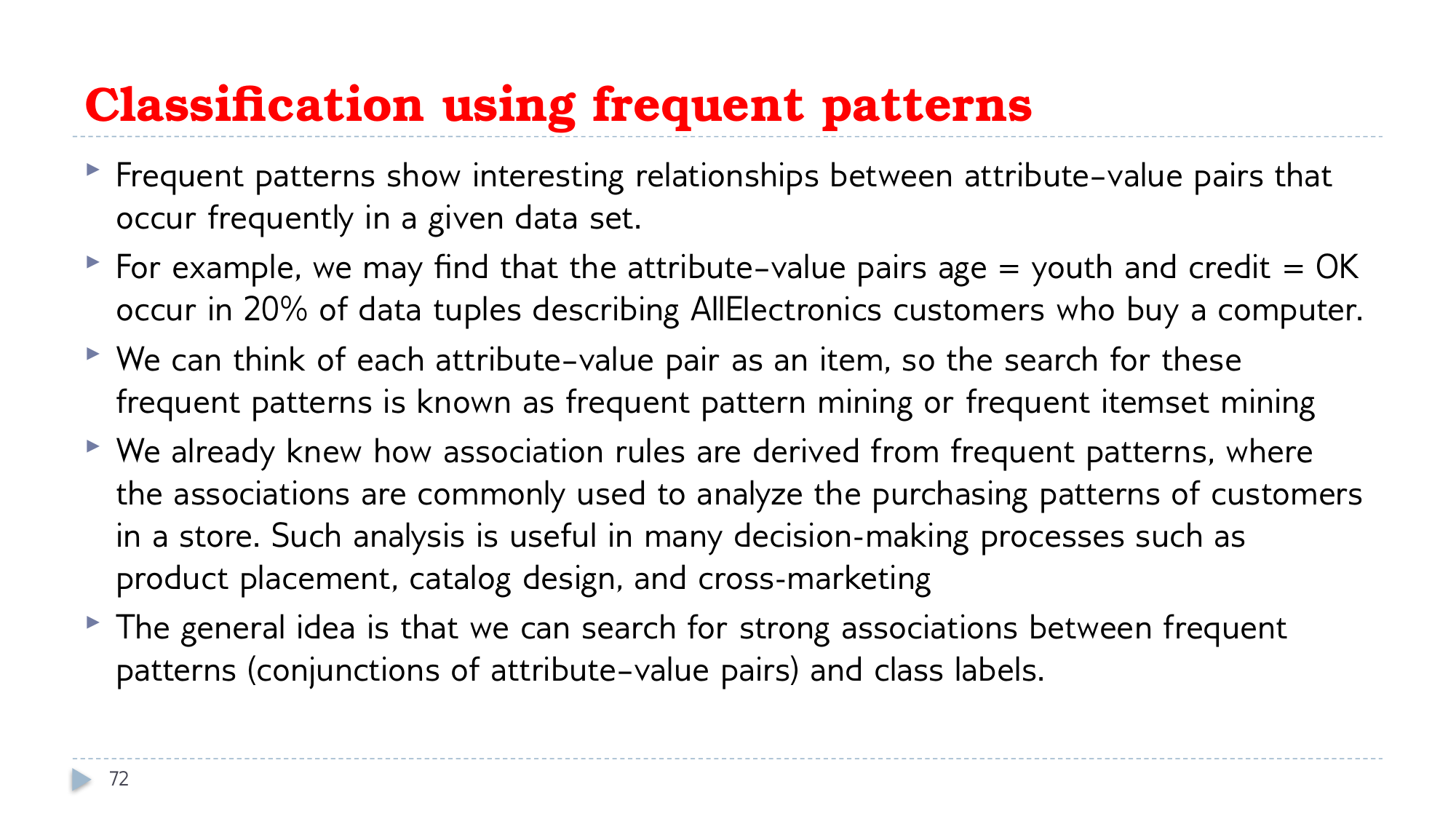

# Classification using frequent patterns
Frequent patterns show interesting relationships between attribute–value pairs that occur frequently in a given data set.
For example, we may find that the attribute–value pairs age = youth and credit = OK occur in 20% of data tuples describing AllElectronics customers who buy a computer.
We can think of each attribute–value pair as an item, so the search for these frequent patterns is known as frequent pattern mining or frequent itemset mining
We already knew how association rules are derived from frequent patterns, where the associations are commonly used to analyze the purchasing patterns of customers in a store. Such analysis is useful in many decision-making processes such as product placement, catalog design, and cross-marketing
The general idea is that we can search for strong associations between frequent patterns (conjunctions of attribute–value pairs) and class labels.
72